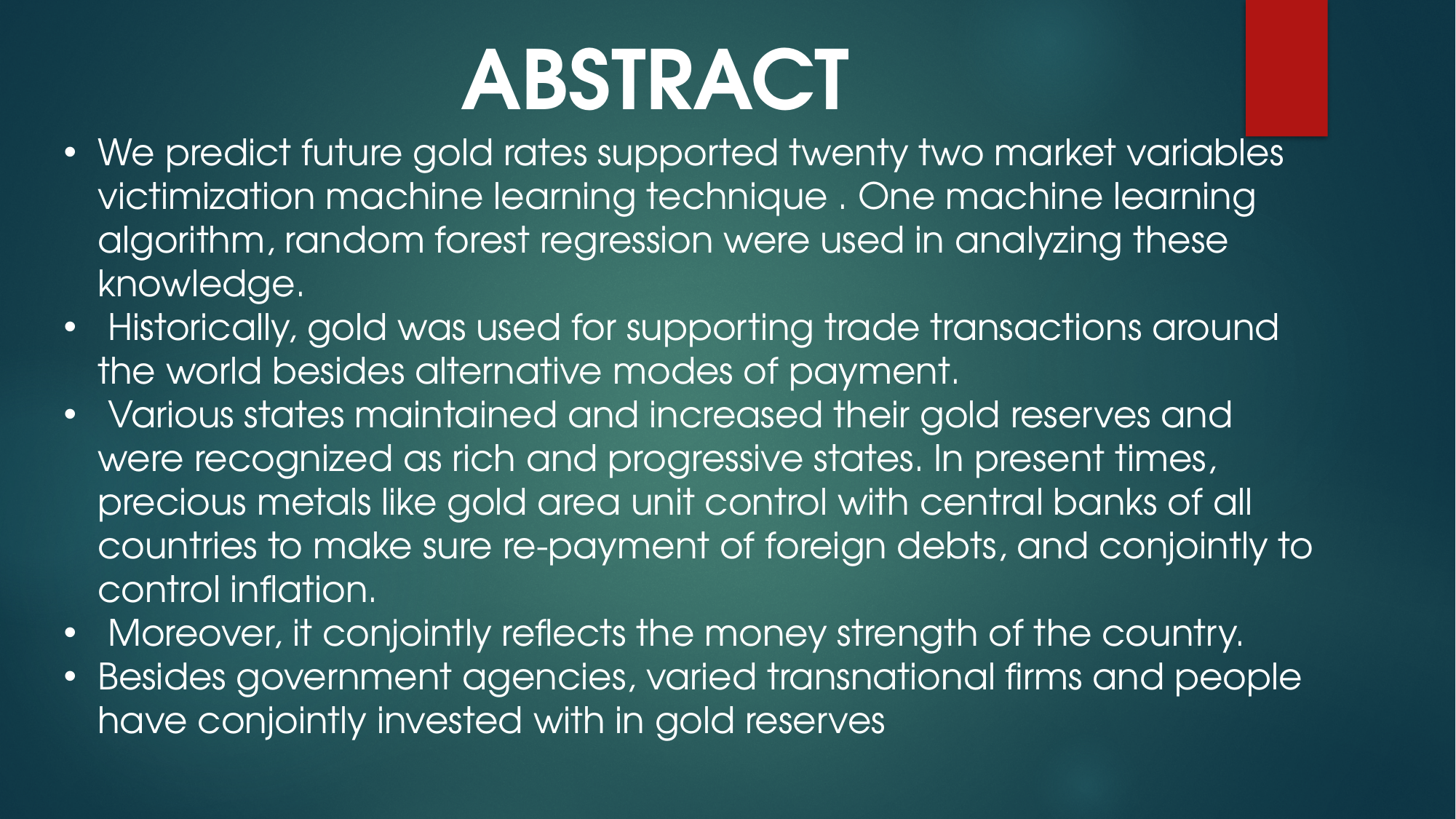

ABSTRACT
We predict future gold rates supported twenty two market variables victimization machine learning technique . One machine learning algorithm, random forest regression were used in analyzing these knowledge.
 Historically, gold was used for supporting trade transactions around the world besides alternative modes of payment.
 Various states maintained and increased their gold reserves and were recognized as rich and progressive states. In present times, precious metals like gold area unit control with central banks of all countries to make sure re-payment of foreign debts, and conjointly to control inflation.
 Moreover, it conjointly reflects the money strength of the country.
Besides government agencies, varied transnational firms and people have conjointly invested with in gold reserves